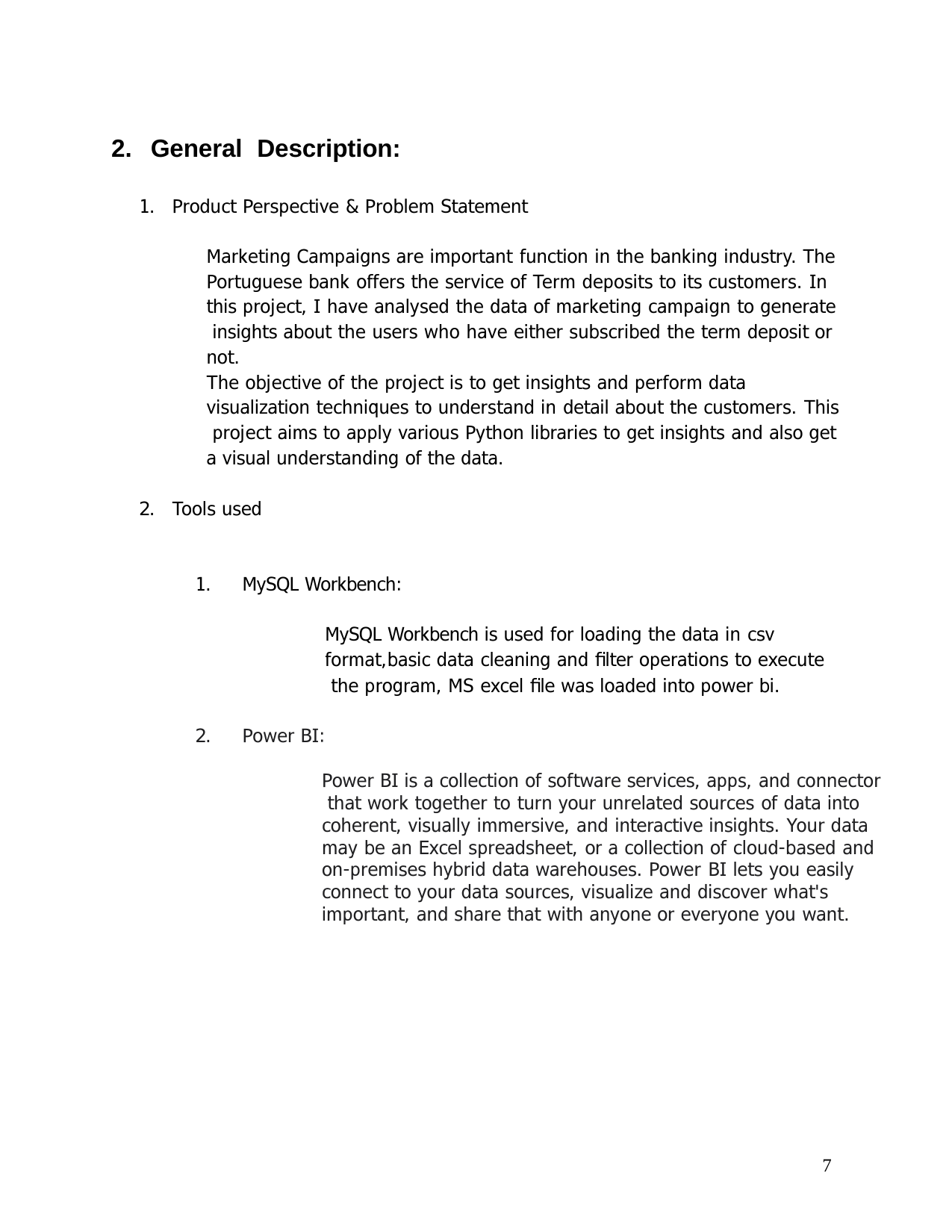

General Description:

Product Perspective & Problem Statement

Marketing Campaigns are important function in the banking industry. The  Portuguese bank offers the service of Term deposits to its customers. In  this project, I have analysed the data of marketing campaign to generate  insights about the users who have either subscribed the term deposit or  not.
The objective of the project is to get insights and perform data  visualization techniques to understand in detail about the customers. This  project aims to apply various Python libraries to get insights and also get  a visual understanding of the data.

Tools used

MySQL Workbench:

MySQL Workbench is used for loading the data in csv  format,basic data cleaning and filter operations to execute  the program, MS excel file was loaded into power bi.

Power BI:

Power BI is a collection of software services, apps, and connector  that work together to turn your unrelated sources of data into  coherent, visually immersive, and interactive insights. Your data  may be an Excel spreadsheet, or a collection of cloud-based and  on-premises hybrid data warehouses. Power BI lets you easily  connect to your data sources, visualize and discover what's  important, and share that with anyone or everyone you want.
7